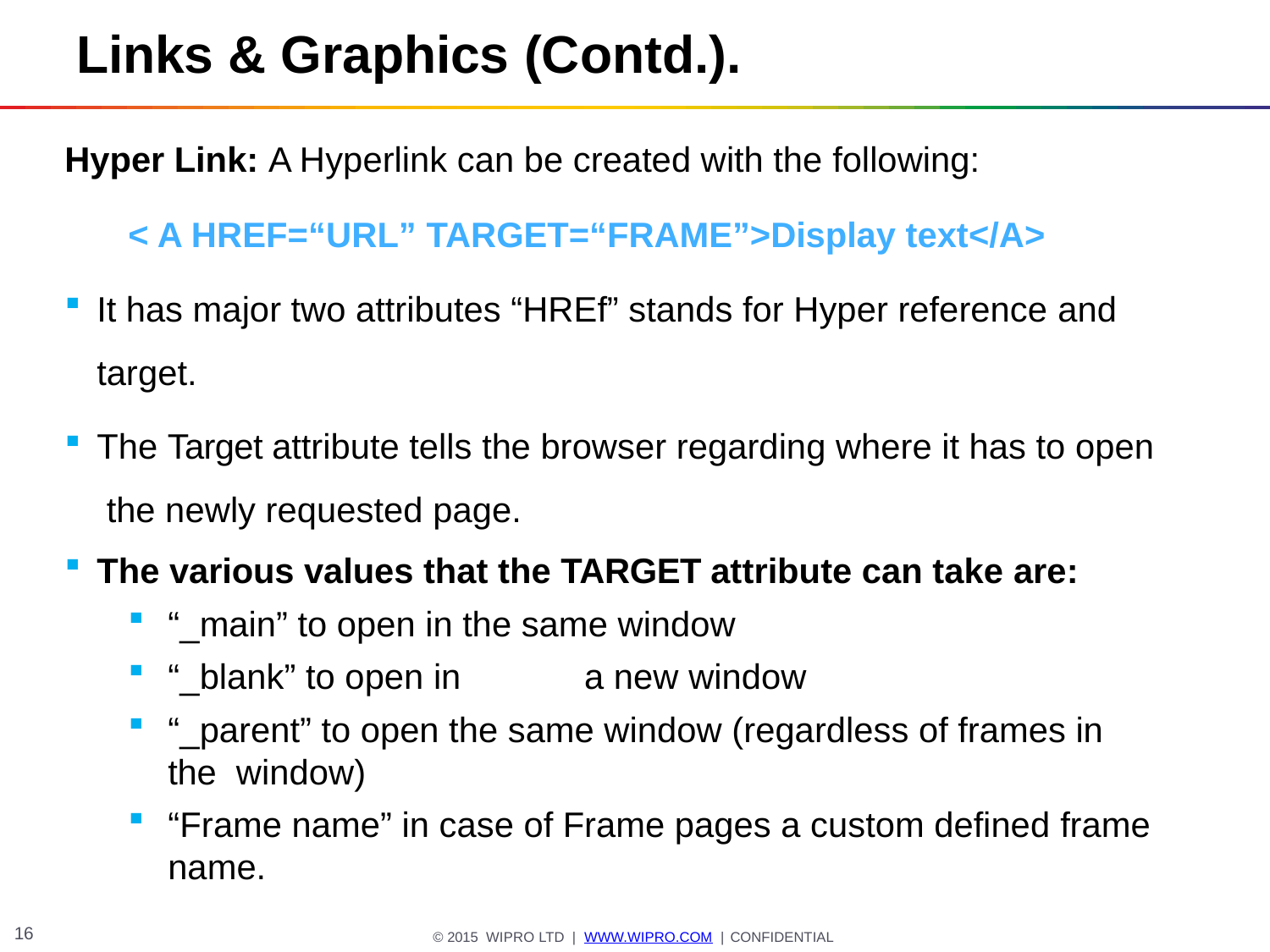

# Links & Graphics (Contd.).
Hyper Link: A Hyperlink can be created with the following:

< A HREF=“URL” TARGET=“FRAME”>Display text</A>
It has major two attributes “HREf” stands for Hyper reference and
target.
The Target attribute tells the browser regarding where it has to open  the newly requested page.
The various values that the TARGET attribute can take are:
“_main” to open in the same window
“_blank” to open in	a new window
“_parent” to open the same window (regardless of frames in the  window)
“Frame name” in case of Frame pages a custom defined frame
name.
16
© 2015  WIPRO LTD  |  WWW.WIPRO.COM  | CONFIDENTIAL